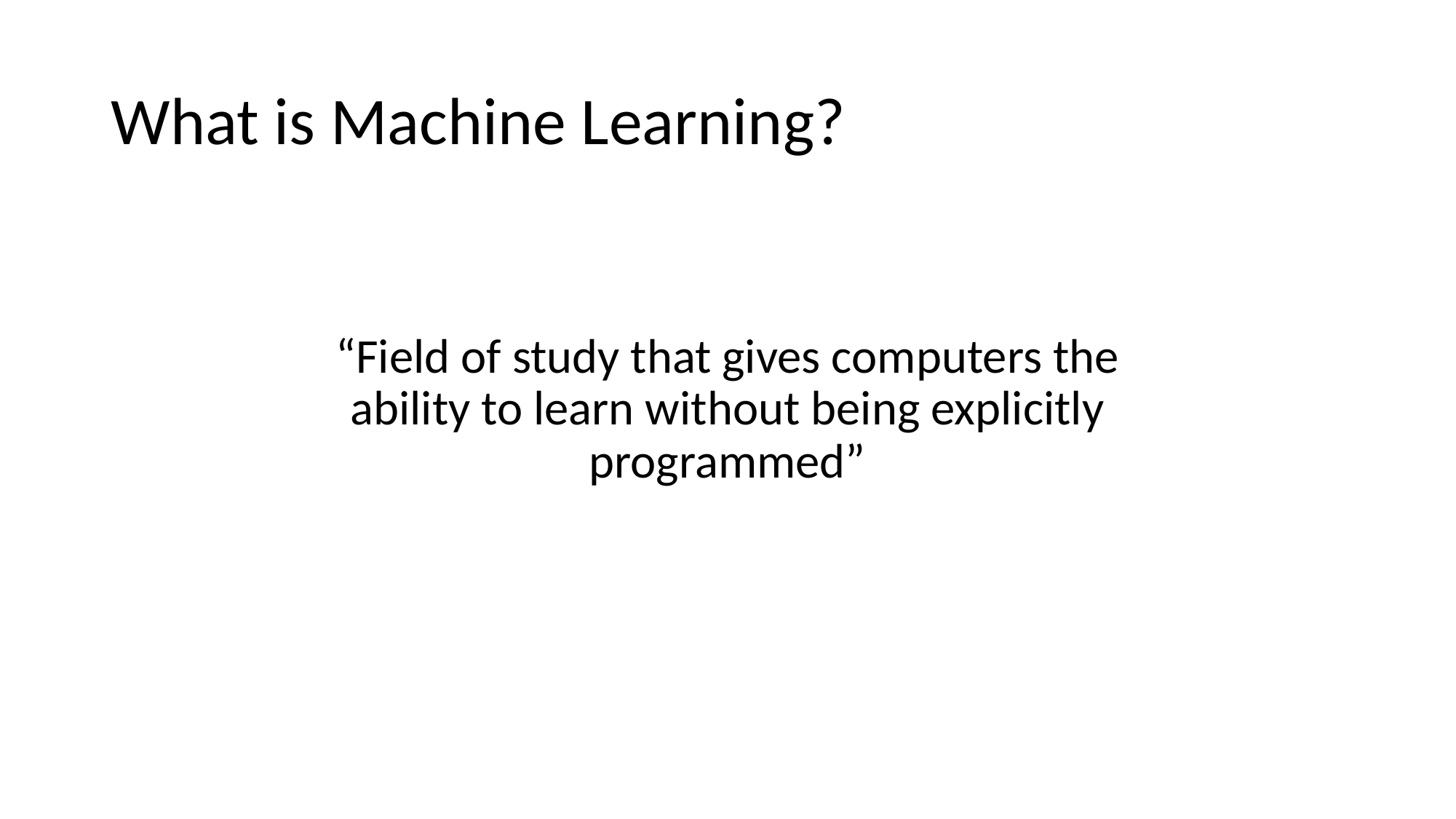

# What is Machine Learning?
“Field of study that gives computers the ability to learn without being explicitly programmed”